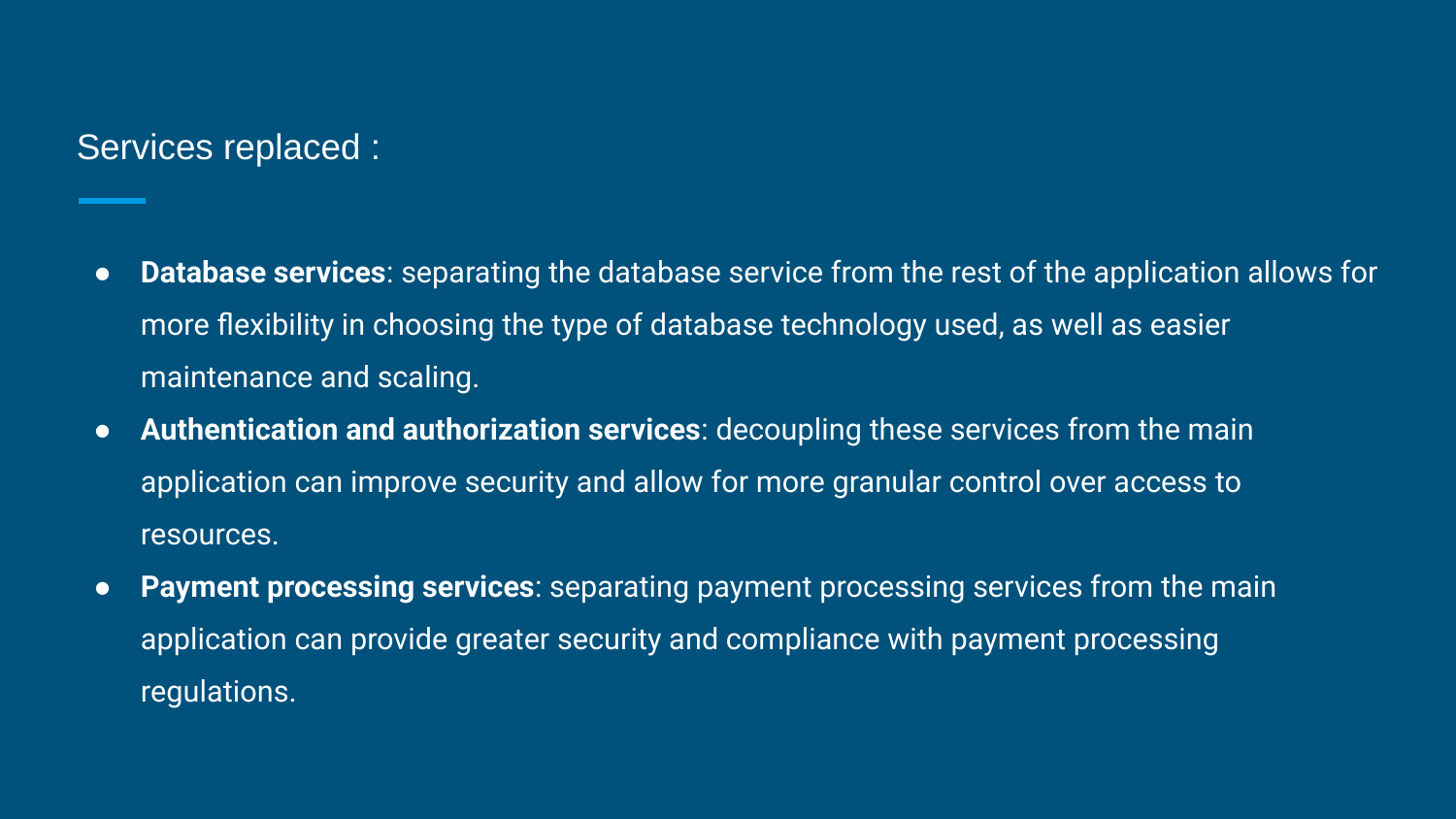

# Services replaced :
Database services: separating the database service from the rest of the application allows for more flexibility in choosing the type of database technology used, as well as easier maintenance and scaling.
Authentication and authorization services: decoupling these services from the main application can improve security and allow for more granular control over access to resources.
Payment processing services: separating payment processing services from the main application can provide greater security and compliance with payment processing regulations.